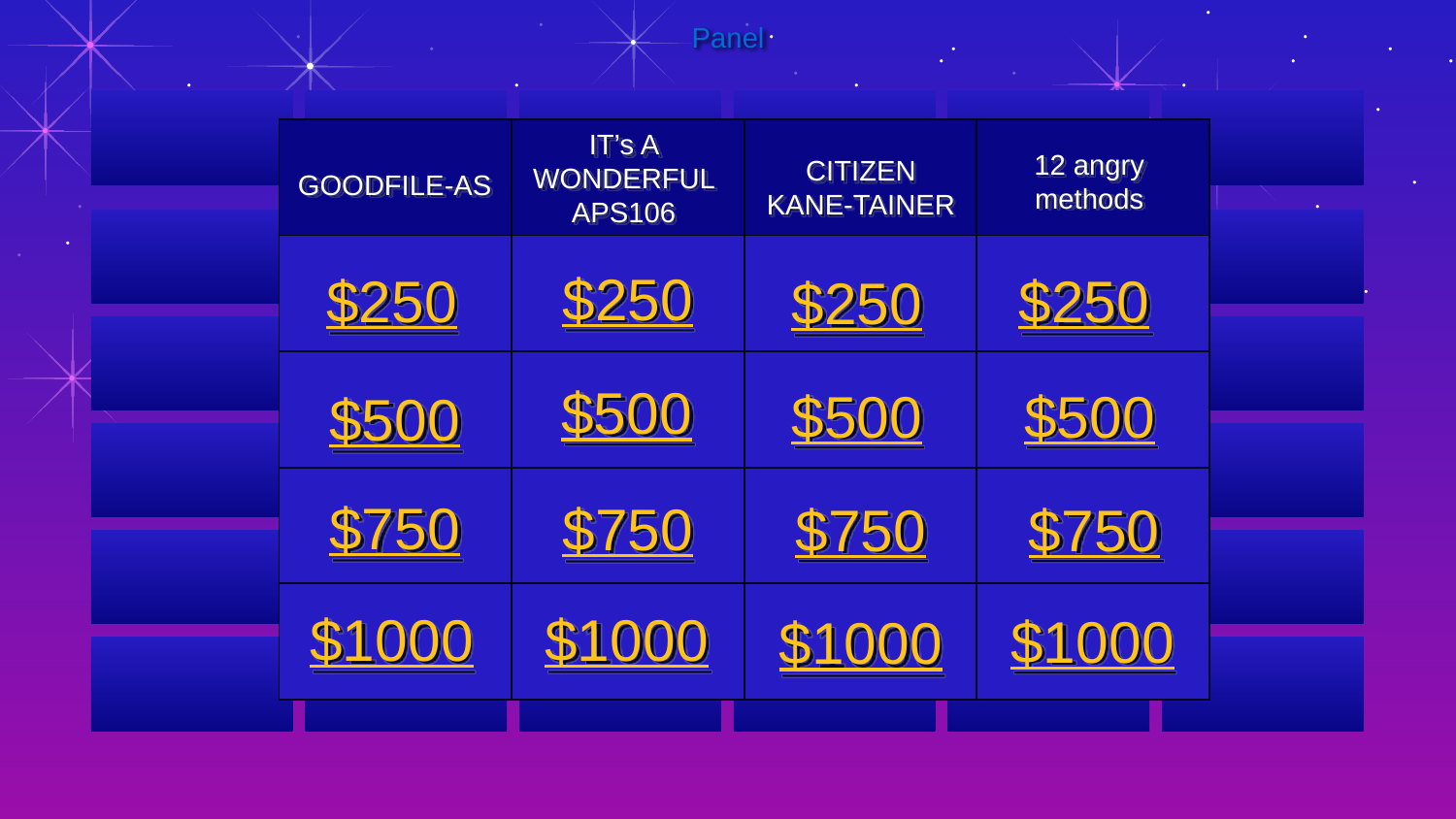

# Panel
|  |  |  |  |
| --- | --- | --- | --- |
|  |  |  |  |
|  |  |  |  |
|  |  |  |  |
|  |  |  |  |
IT’s A WONDERFUL APS106
12 angry methods
GOODFILE-AS
CITIZEN KANE-TAINER
$250
$250
$250
$250
$500
$500
$500
$500
$750
$750
$750
$750
$1000
$1000
$1000
$1000